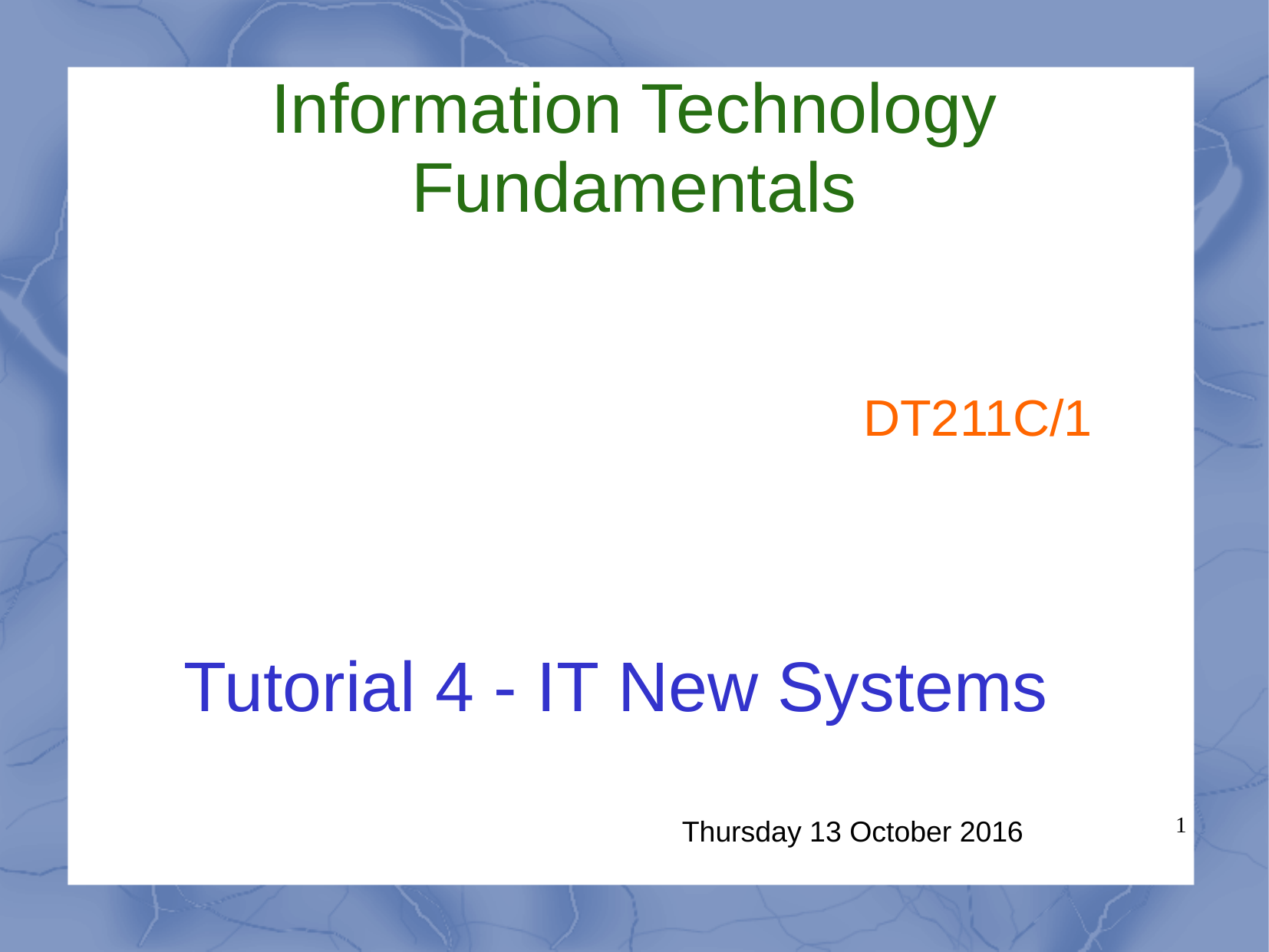

# Information Technology Fundamentals
DT211C/1
Tutorial 4 - IT New Systems
Thursday 13 October 2016
1